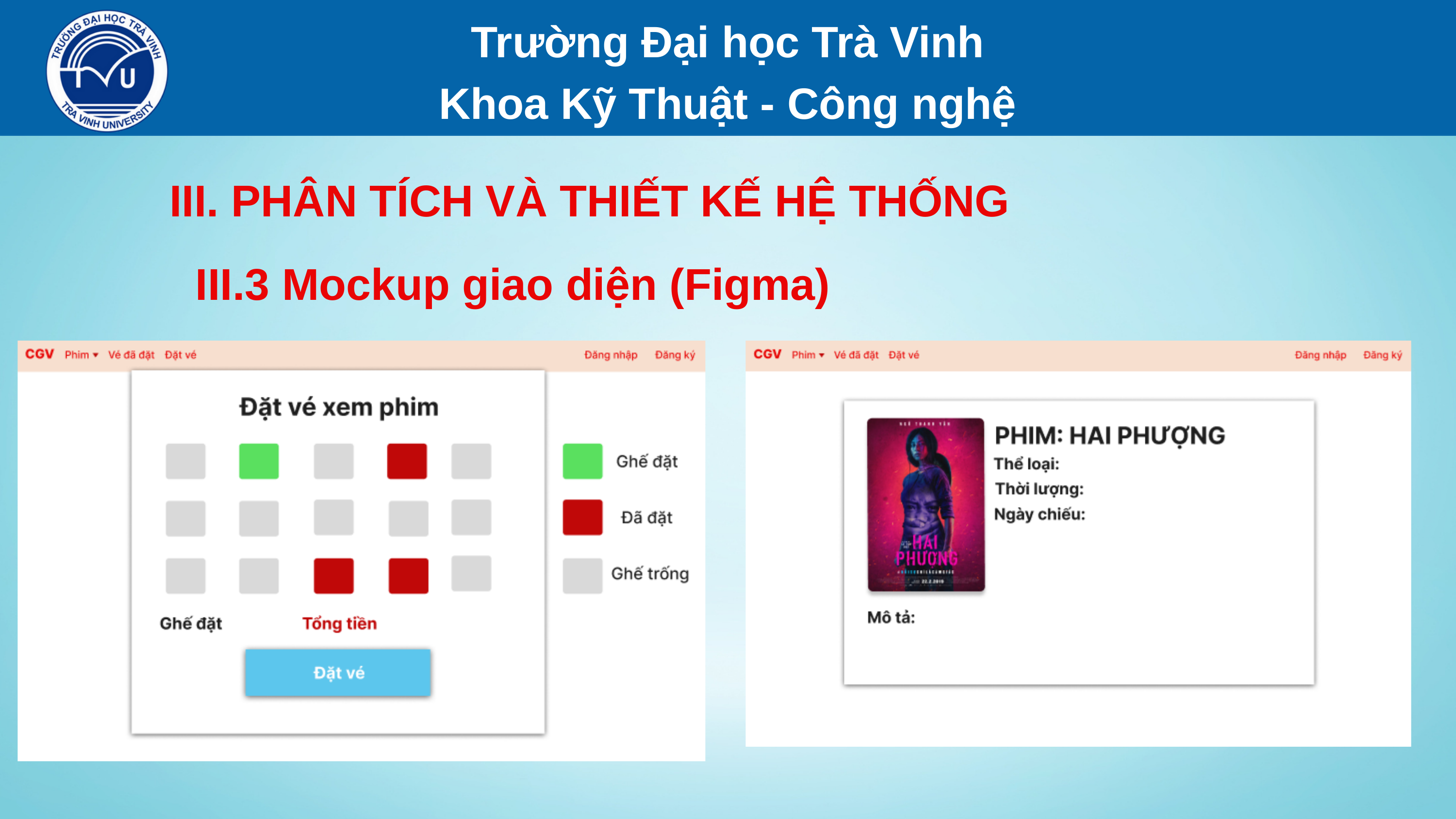

Trường Đại học Trà Vinh
Khoa Kỹ Thuật - Công nghệ
III. PHÂN TÍCH VÀ THIẾT KẾ HỆ THỐNG
III.3 Mockup giao diện (Figma)